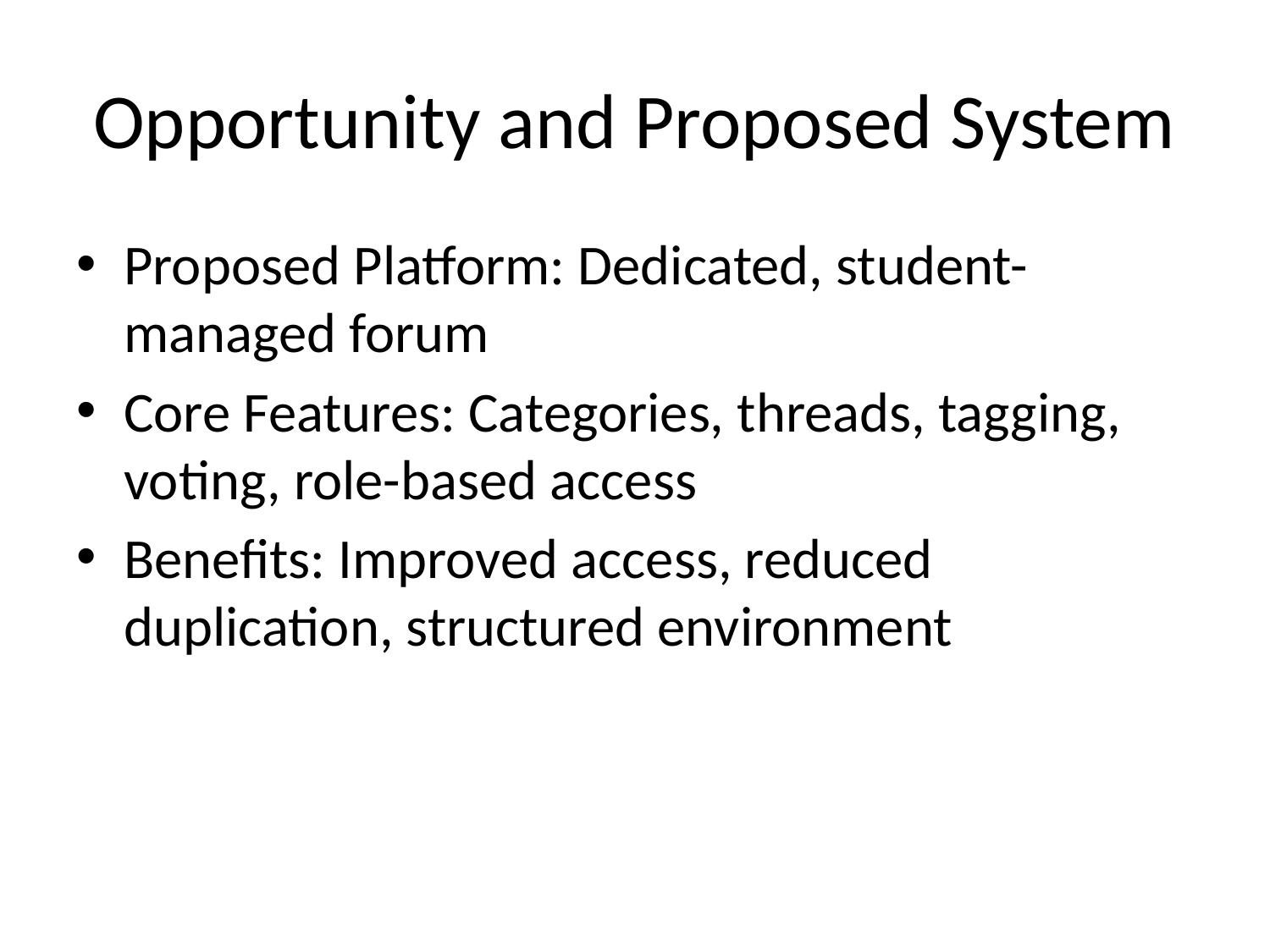

# Opportunity and Proposed System
Proposed Platform: Dedicated, student-managed forum
Core Features: Categories, threads, tagging, voting, role-based access
Benefits: Improved access, reduced duplication, structured environment